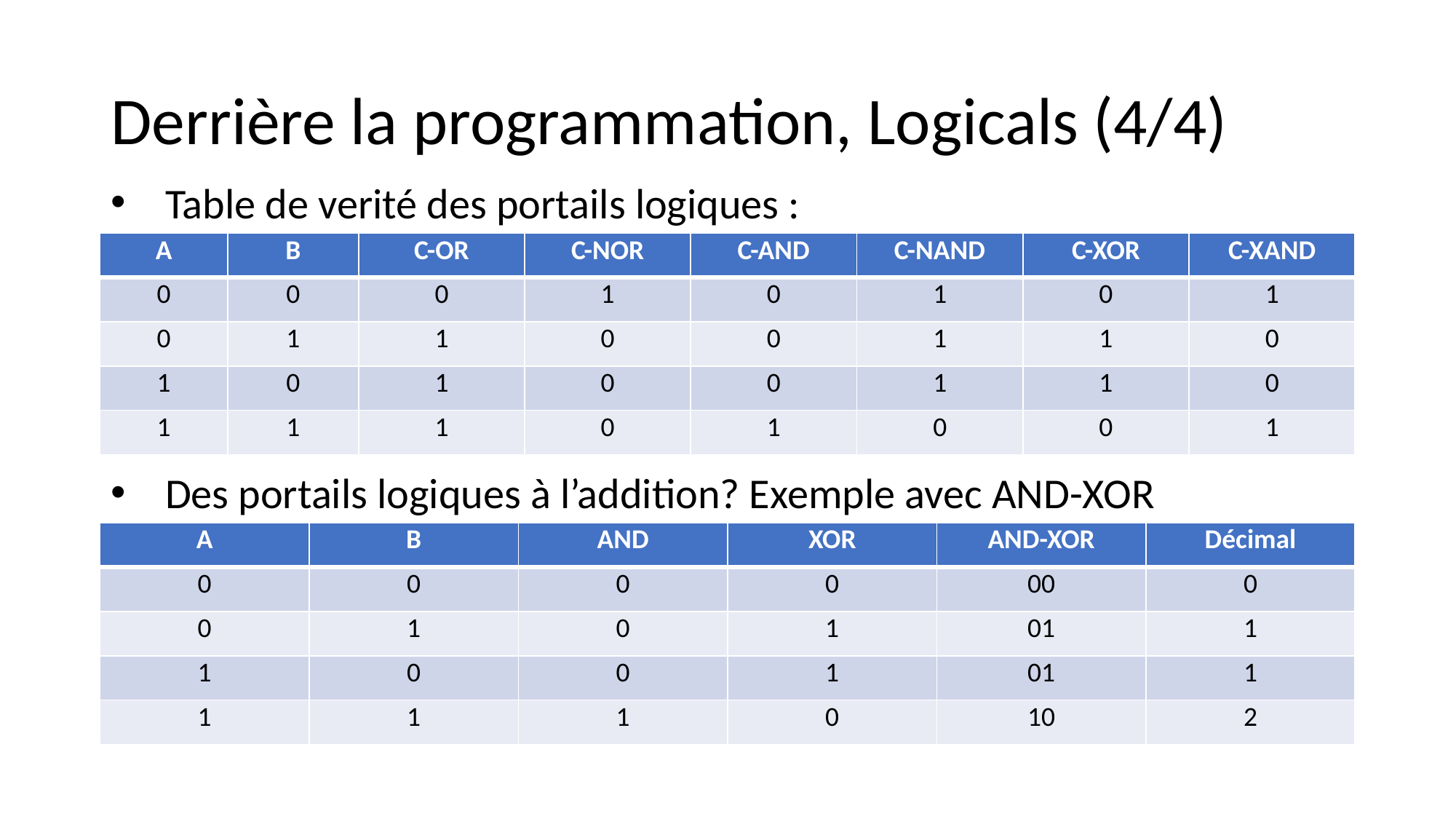

# Derrière la programmation, Logicals (4/4)
Table de verité des portails logiques :
| A | B | C-OR | C-NOR | C-AND | C-NAND | C-XOR | C-XAND |
| --- | --- | --- | --- | --- | --- | --- | --- |
| 0 | 0 | 0 | 1 | 0 | 1 | 0 | 1 |
| 0 | 1 | 1 | 0 | 0 | 1 | 1 | 0 |
| 1 | 0 | 1 | 0 | 0 | 1 | 1 | 0 |
| 1 | 1 | 1 | 0 | 1 | 0 | 0 | 1 |
Des portails logiques à l’addition? Exemple avec AND-XOR
| A | B | AND | XOR | AND-XOR | Décimal |
| --- | --- | --- | --- | --- | --- |
| 0 | 0 | 0 | 0 | 00 | 0 |
| 0 | 1 | 0 | 1 | 01 | 1 |
| 1 | 0 | 0 | 1 | 01 | 1 |
| 1 | 1 | 1 | 0 | 10 | 2 |